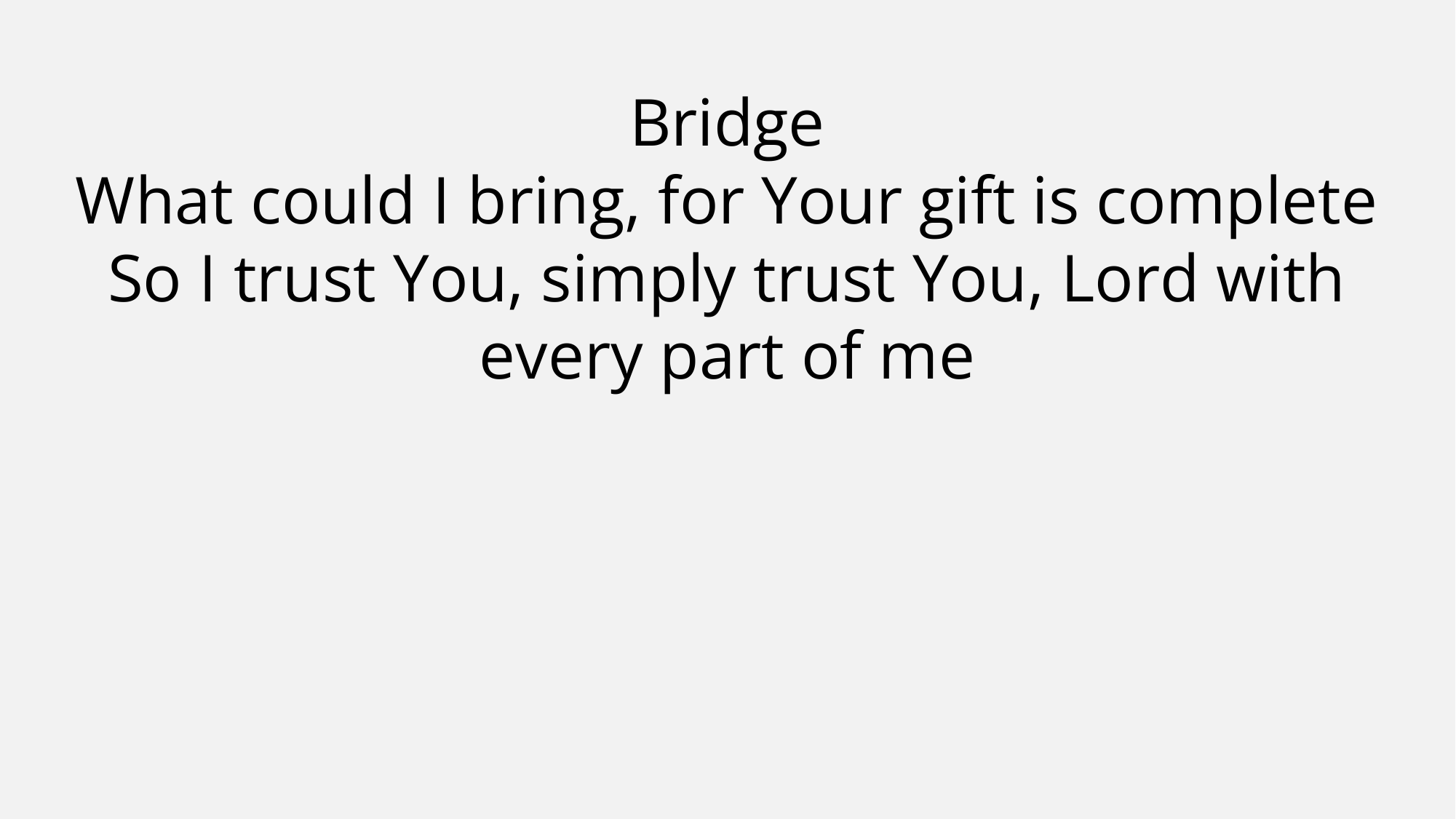

Bridge
What could I bring, for Your gift is complete
So I trust You, simply trust You, Lord with every part of me